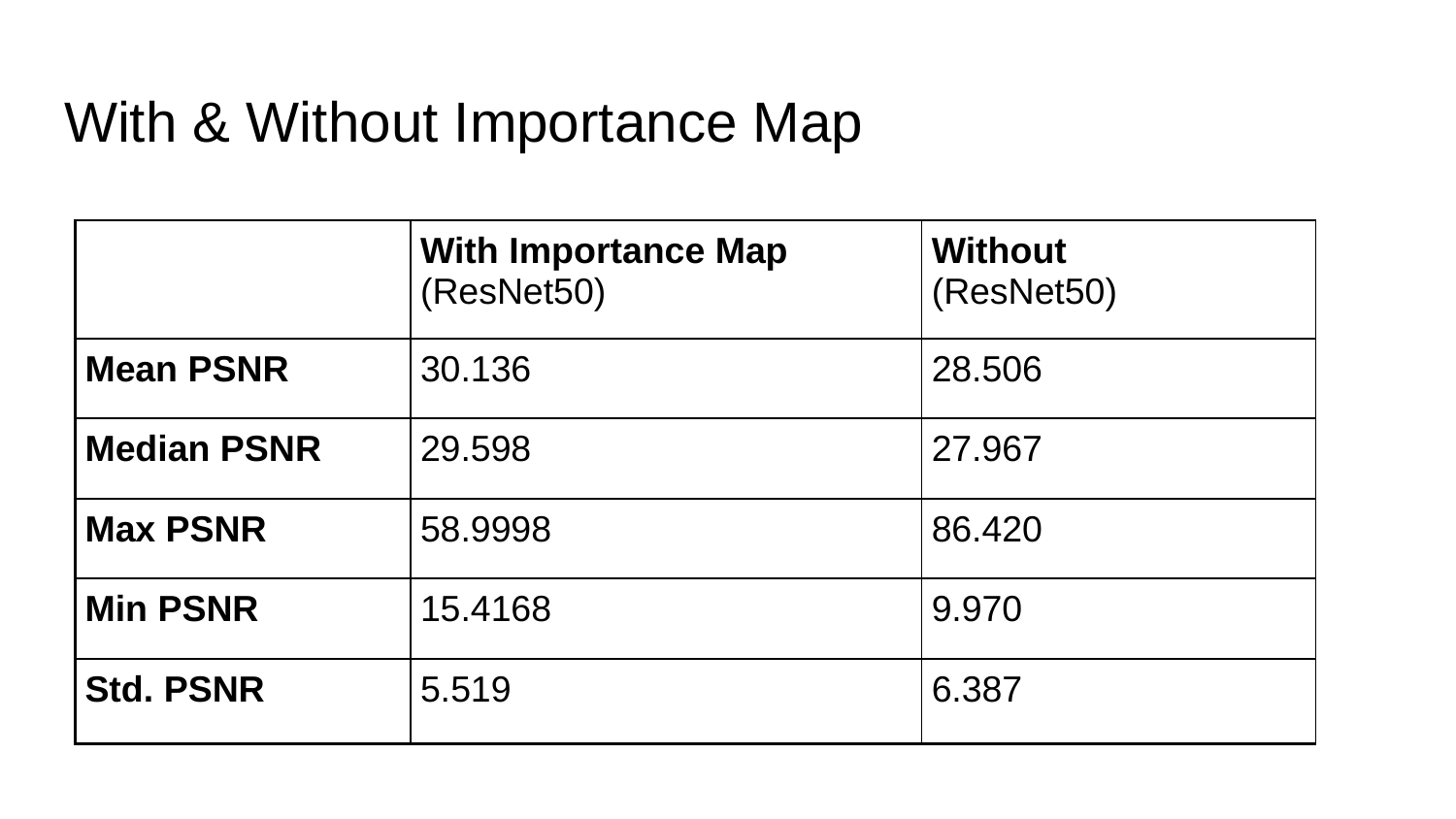

# With & Without Importance Map
|  | With Importance Map (ResNet50) | Without (ResNet50) |
| --- | --- | --- |
| Mean PSNR | 30.136 | 28.506 |
| Median PSNR | 29.598 | 27.967 |
| Max PSNR | 58.9998 | 86.420 |
| Min PSNR | 15.4168 | 9.970 |
| Std. PSNR | 5.519 | 6.387 |